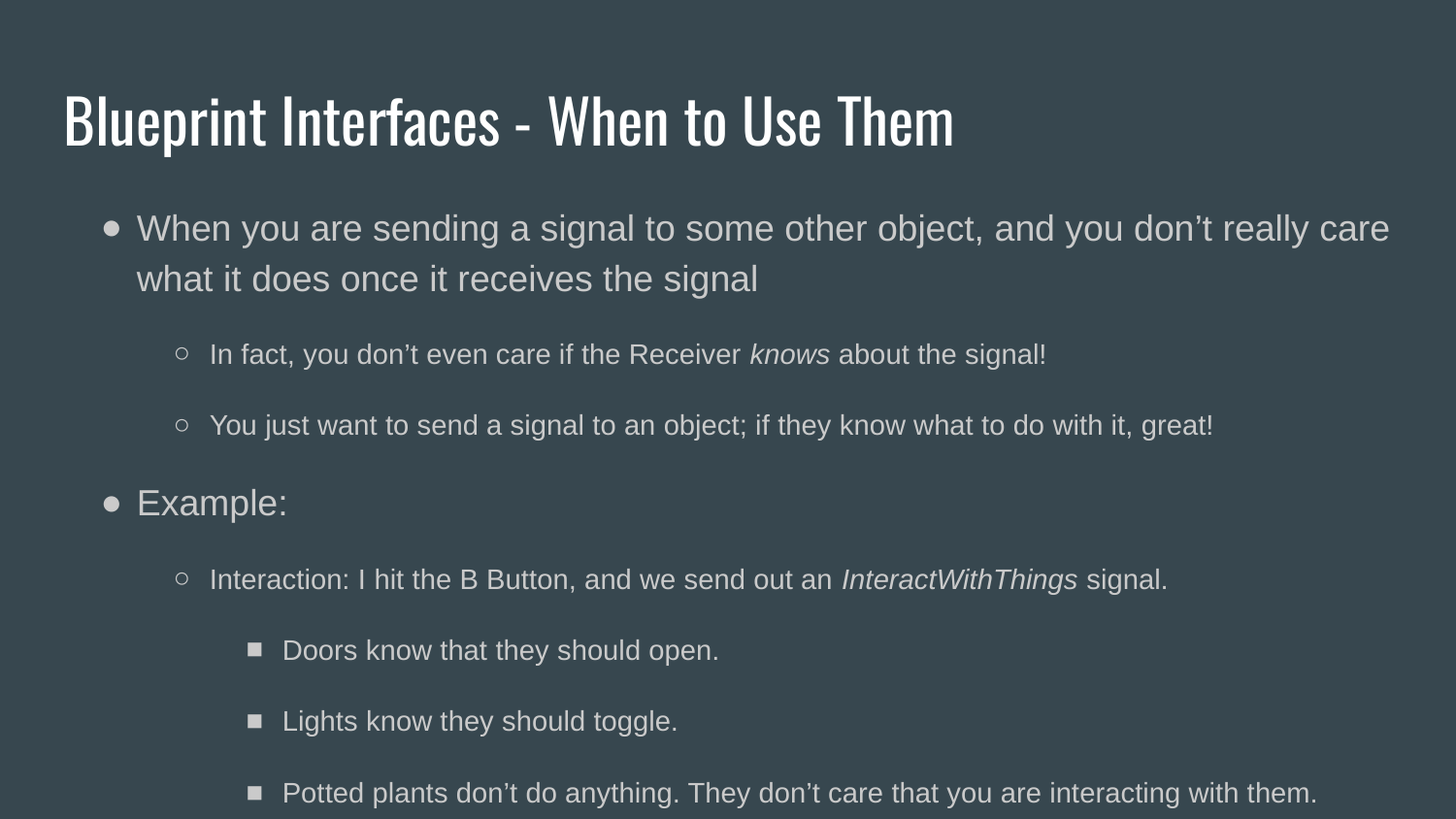

Blueprint Interfaces - When to Use Them
When you are sending a signal to some other object, and you don’t really care what it does once it receives the signal
In fact, you don’t even care if the Receiver knows about the signal!
You just want to send a signal to an object; if they know what to do with it, great!
Example:
Interaction: I hit the B Button, and we send out an InteractWithThings signal.
Doors know that they should open.
Lights know they should toggle.
Potted plants don’t do anything. They don’t care that you are interacting with them.
We don’t care whether they react or not!
The implementation (if there is one) is the Receiver’s problem!
Fun fact: Interfaces can be used for communication between sub-levels!